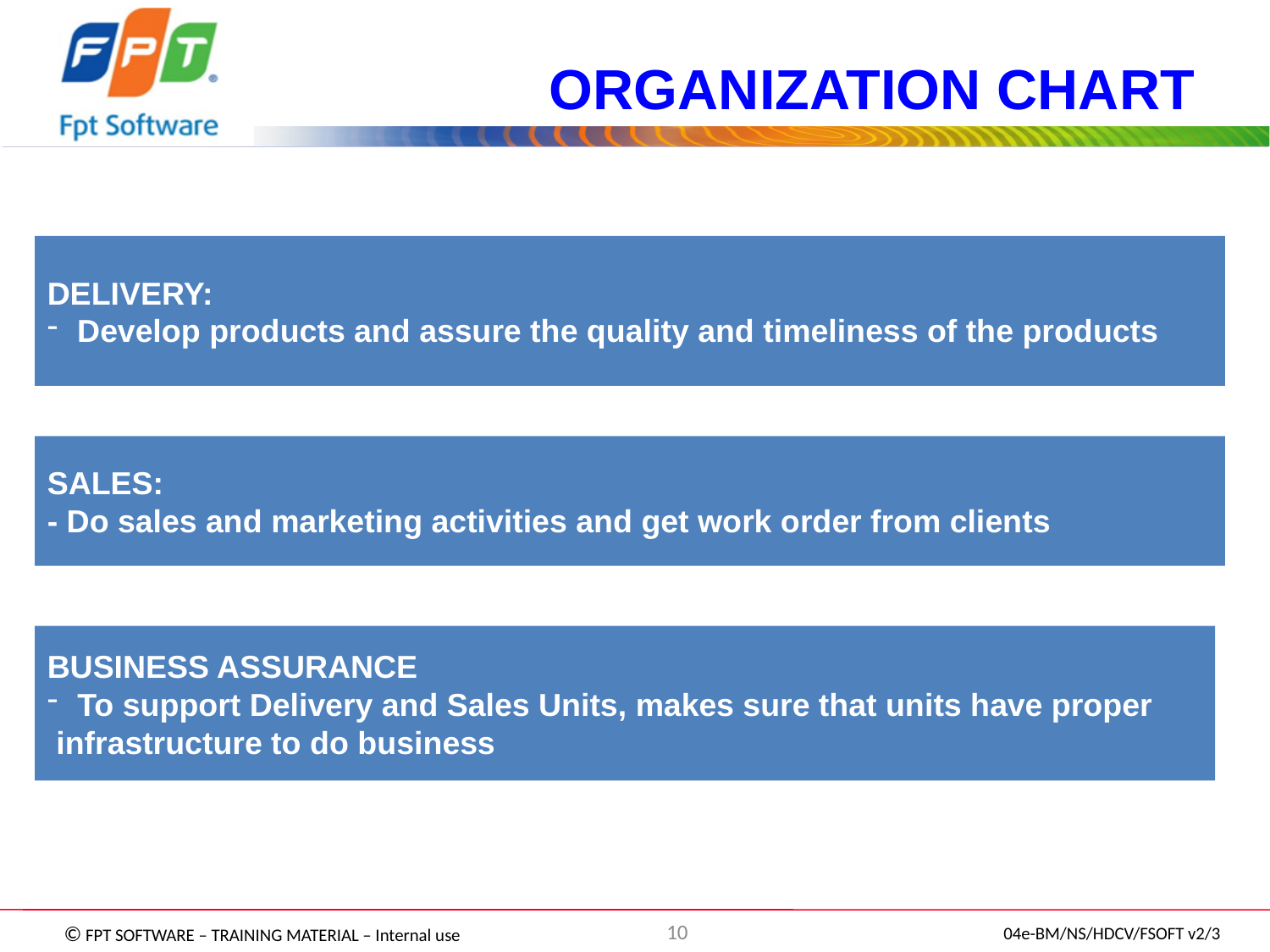

# ORGANIZATION CHART
DELIVERY:
Develop products and assure the quality and timeliness of the products
SALES:
- Do sales and marketing activities and get work order from clients
BUSINESS ASSURANCE
To support Delivery and Sales Units, makes sure that units have proper
 infrastructure to do business
10